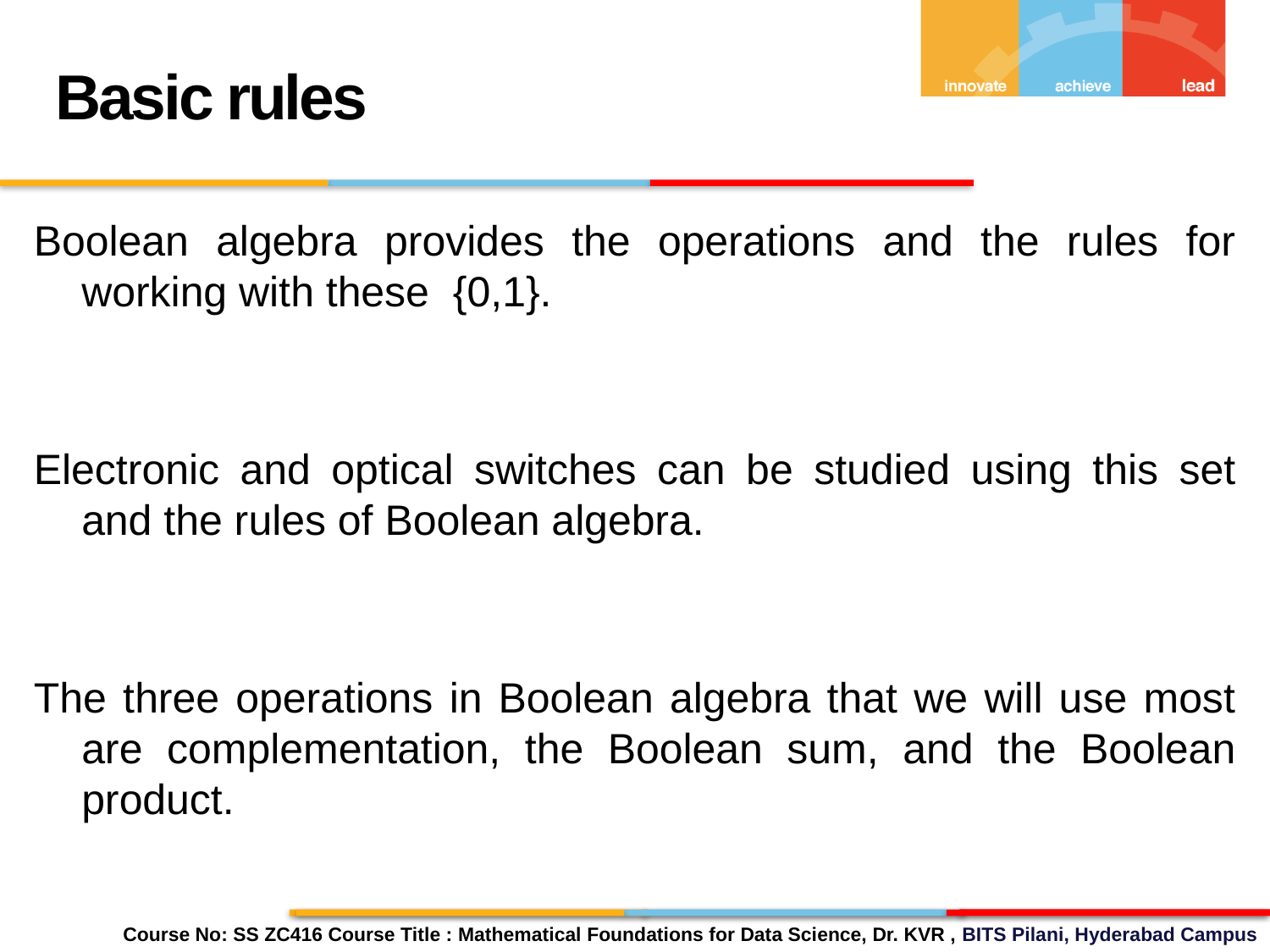

Basic rules
Boolean algebra provides the operations and the rules for working with these  {0,1}.

Electronic and optical switches can be studied using this set and the rules of Boolean algebra.

The three operations in Boolean algebra that we will use most are complementation, the Boolean sum, and the Boolean product.